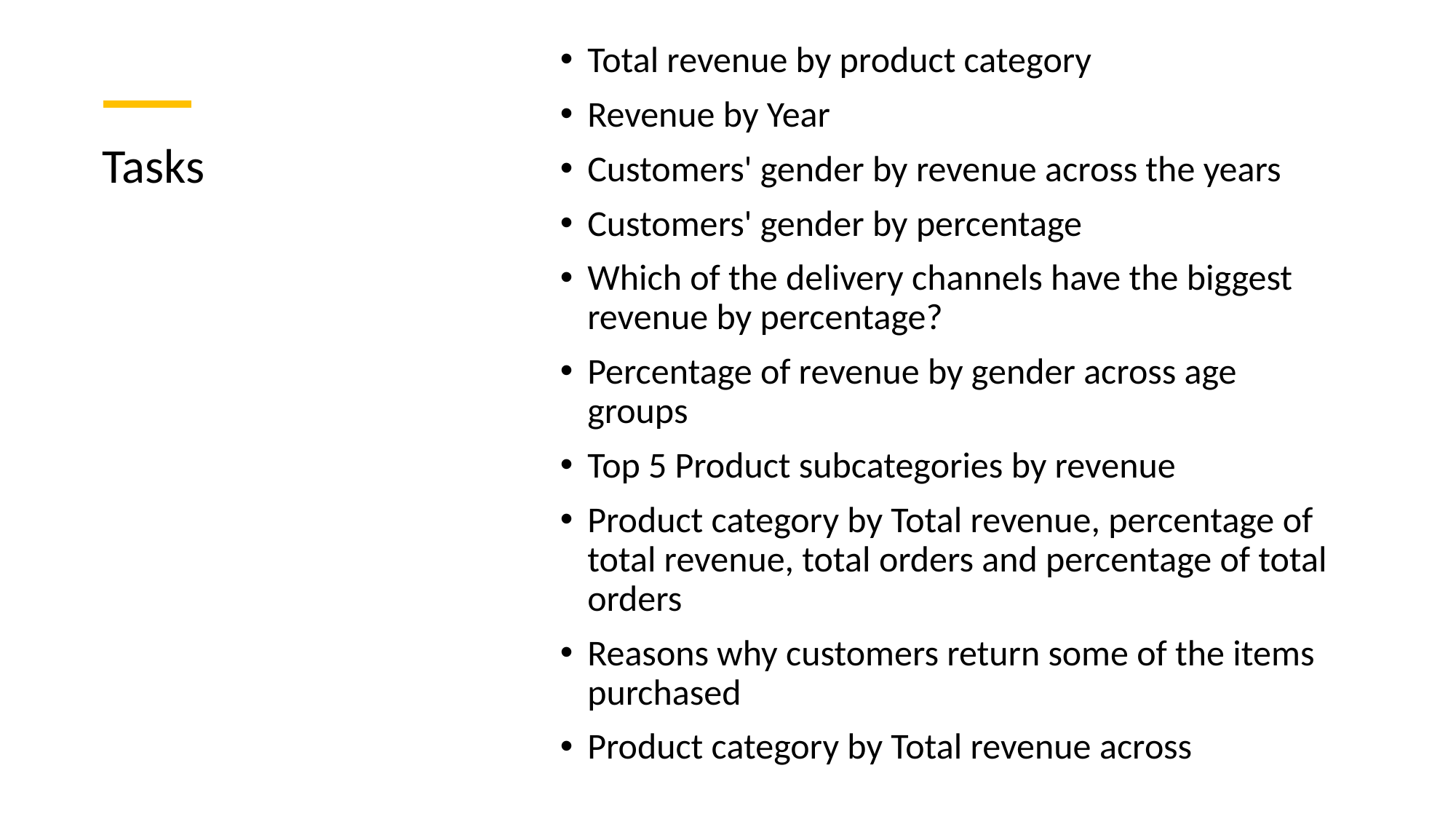

Total revenue by product category
Revenue by Year
Customers' gender by revenue across the years
Customers' gender by percentage
Which of the delivery channels have the biggest revenue by percentage?
Percentage of revenue by gender across age groups
Top 5 Product subcategories by revenue
Product category by Total revenue, percentage of total revenue, total orders and percentage of total orders
Reasons why customers return some of the items purchased
Product category by Total revenue across
# Tasks